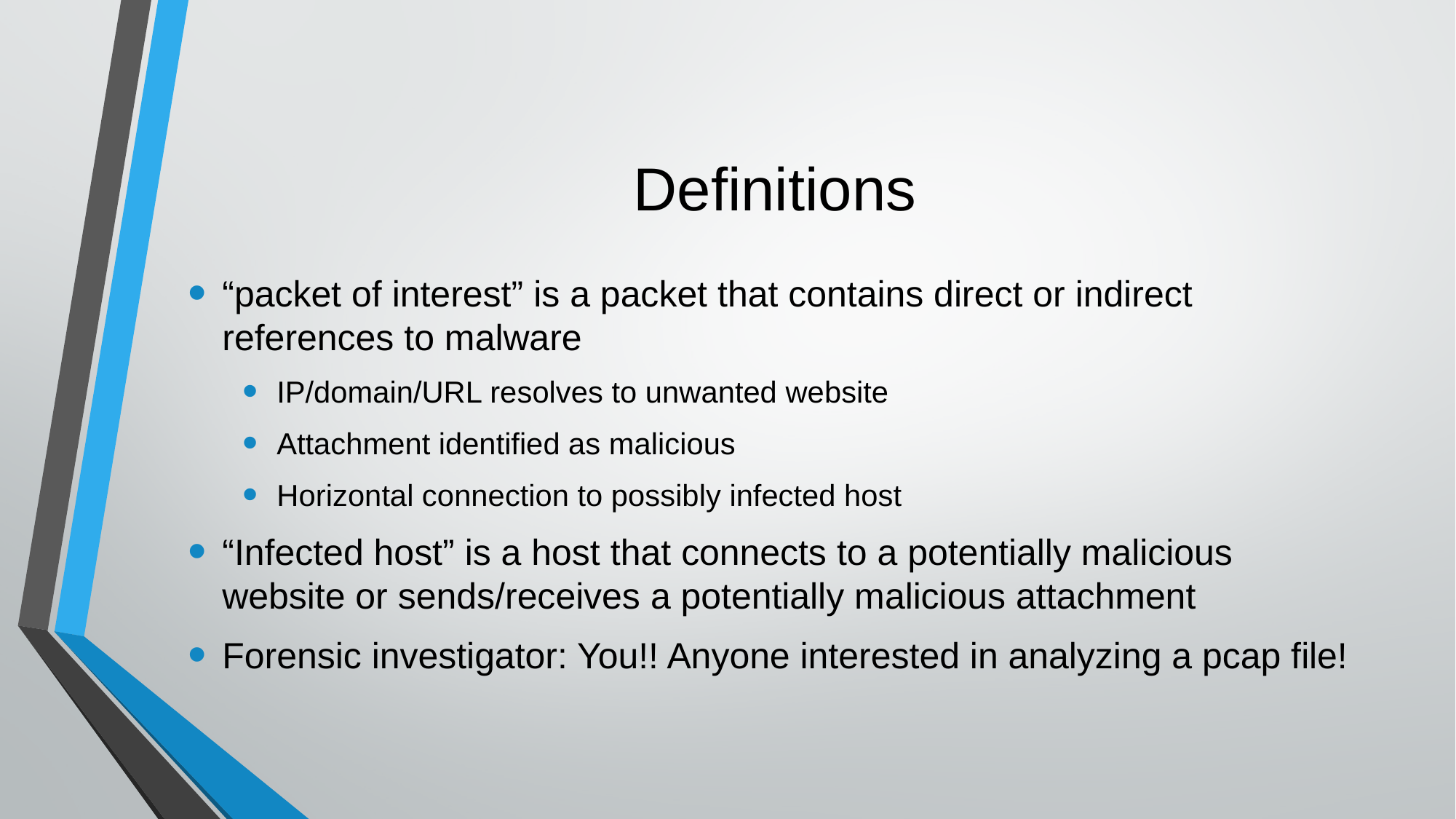

# Definitions
“packet of interest” is a packet that contains direct or indirect references to malware
IP/domain/URL resolves to unwanted website
Attachment identified as malicious
Horizontal connection to possibly infected host
“Infected host” is a host that connects to a potentially malicious website or sends/receives a potentially malicious attachment
Forensic investigator: You!! Anyone interested in analyzing a pcap file!